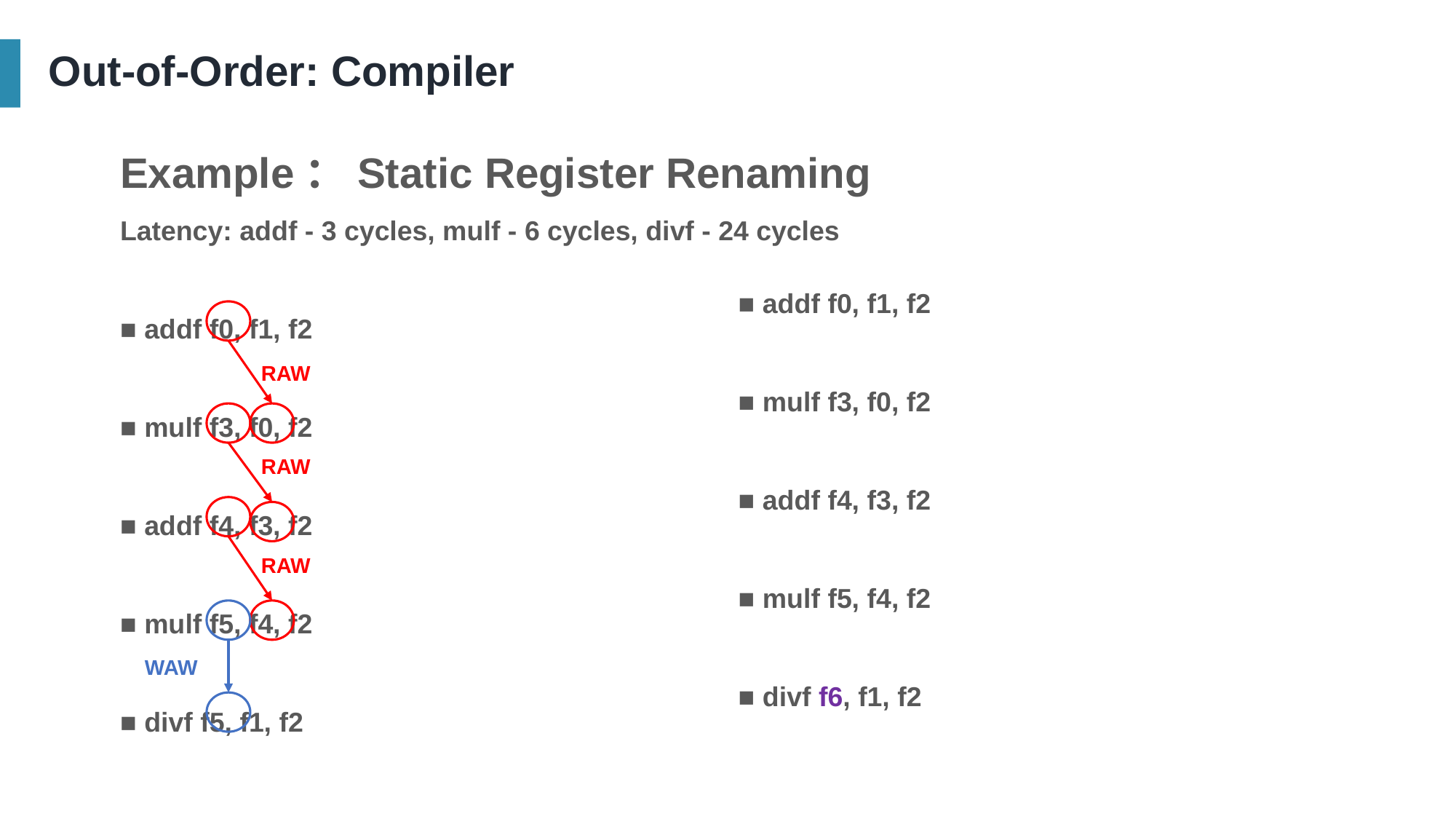

Out-of-Order: Compiler

Example：Static Register Renaming
Latency: addf - 3 cycles, mulf - 6 cycles, divf - 24 cycles

■ addf f0, f1, f2

■ mulf f3, f0, f2

■ addf f4, f3, f2

■ mulf f5, f4, f2

■ divf f5, f1, f2

■ addf f0, f1, f2

■ mulf f3, f0, f2

■ addf f4, f3, f2

■ mulf f5, f4, f2

■ divf f6, f1, f2

RAW

RAW

RAW

WAW